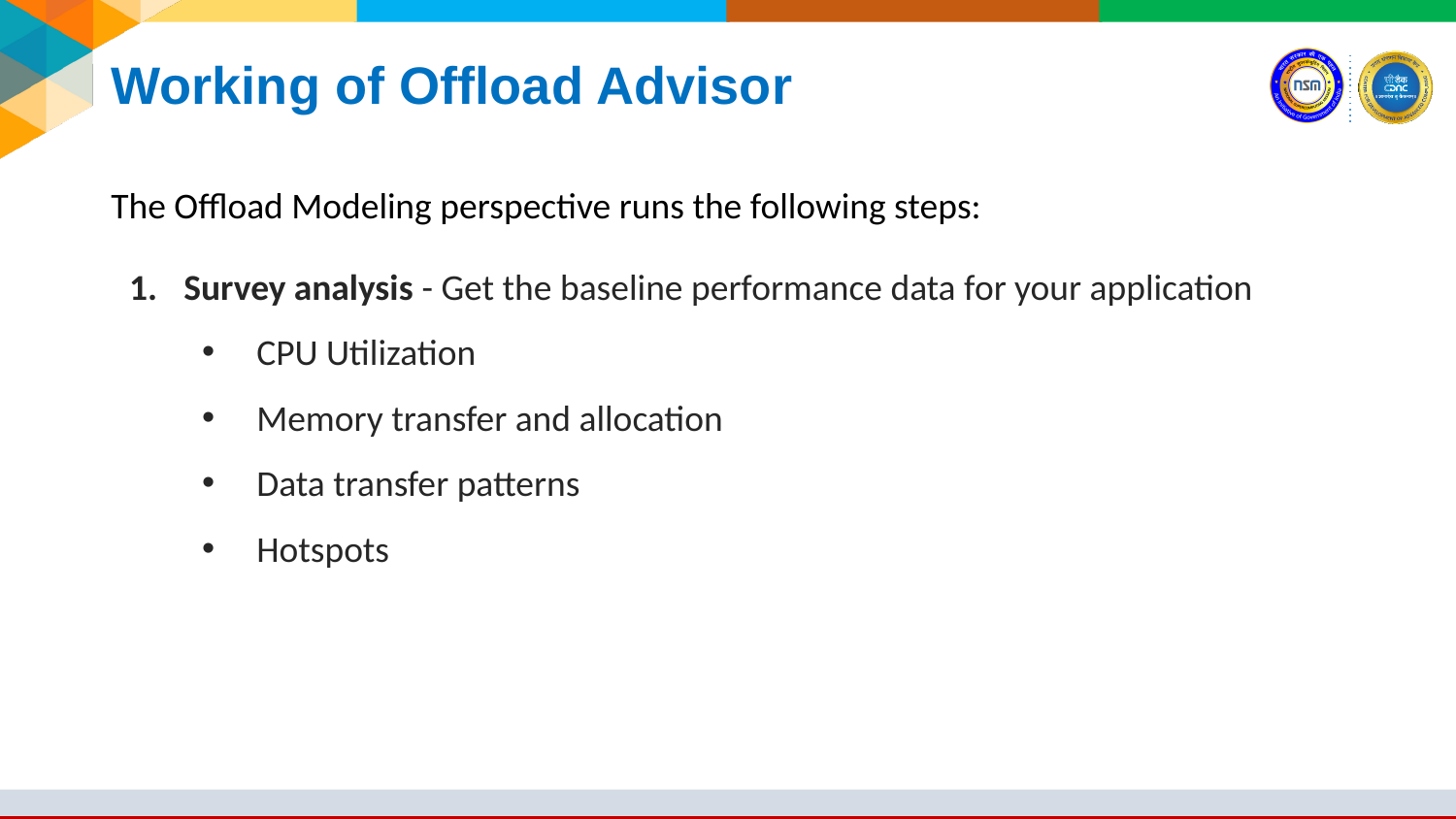

# Working of Offload Advisor
The Offload Modeling perspective runs the following steps:
Survey analysis - Get the baseline performance data for your application
CPU Utilization
Memory transfer and allocation
Data transfer patterns
Hotspots